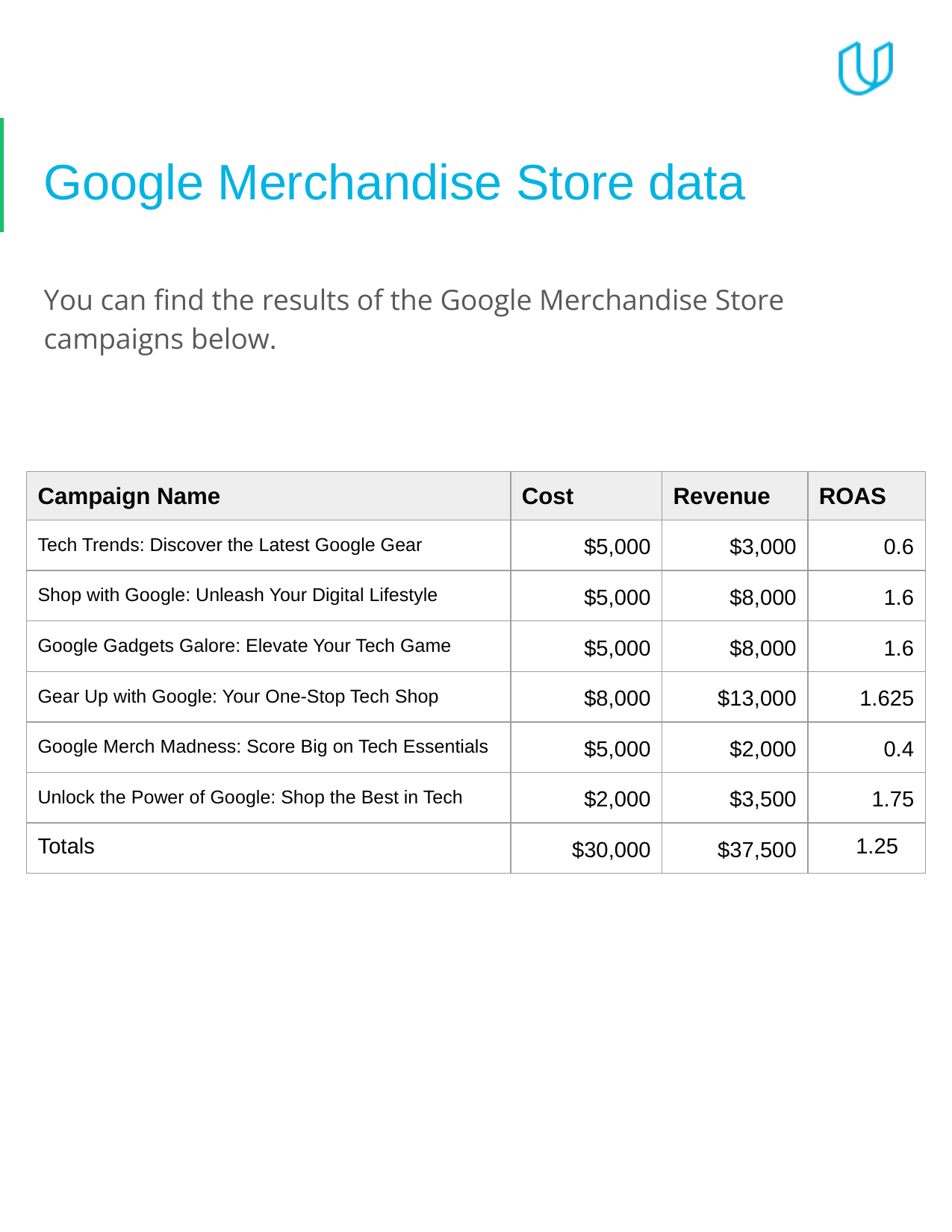

# Google Merchandise Store data
You can find the results of the Google Merchandise Store campaigns below.
| Campaign Name | Cost | Revenue | ROAS |
| --- | --- | --- | --- |
| Tech Trends: Discover the Latest Google Gear | $5,000 | $3,000 | 0.6 |
| Shop with Google: Unleash Your Digital Lifestyle | $5,000 | $8,000 | 1.6 |
| Google Gadgets Galore: Elevate Your Tech Game | $5,000 | $8,000 | 1.6 |
| Gear Up with Google: Your One-Stop Tech Shop | $8,000 | $13,000 | 1.625 |
| Google Merch Madness: Score Big on Tech Essentials | $5,000 | $2,000 | 0.4 |
| Unlock the Power of Google: Shop the Best in Tech | $2,000 | $3,500 | 1.75 |
| Totals | $30,000 | $37,500 | 1.25 |